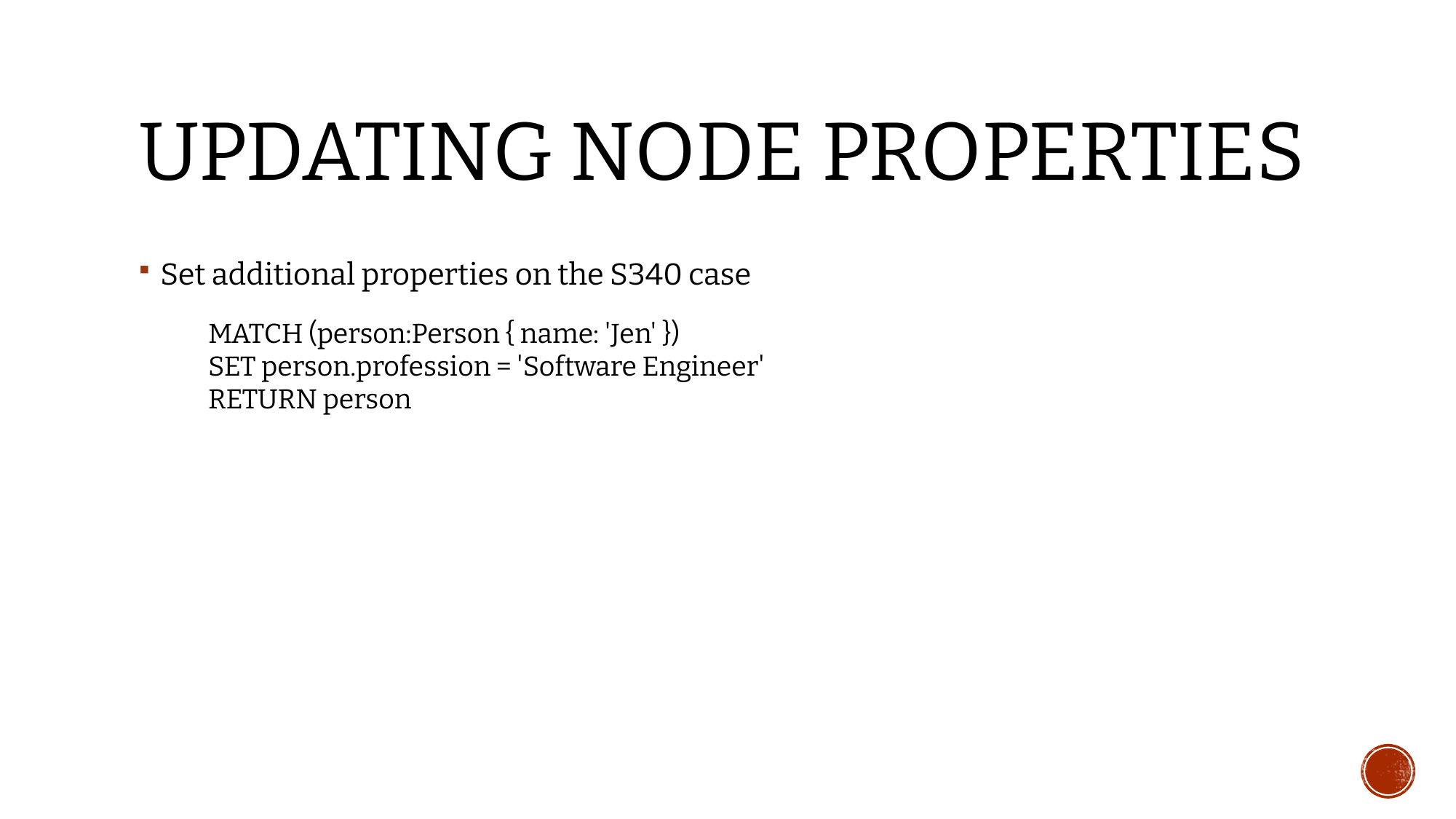

# Updating node properties
Set additional properties on the S340 case
MATCH (person:Person { name: 'Jen' })
SET person.profession = 'Software Engineer'
RETURN person